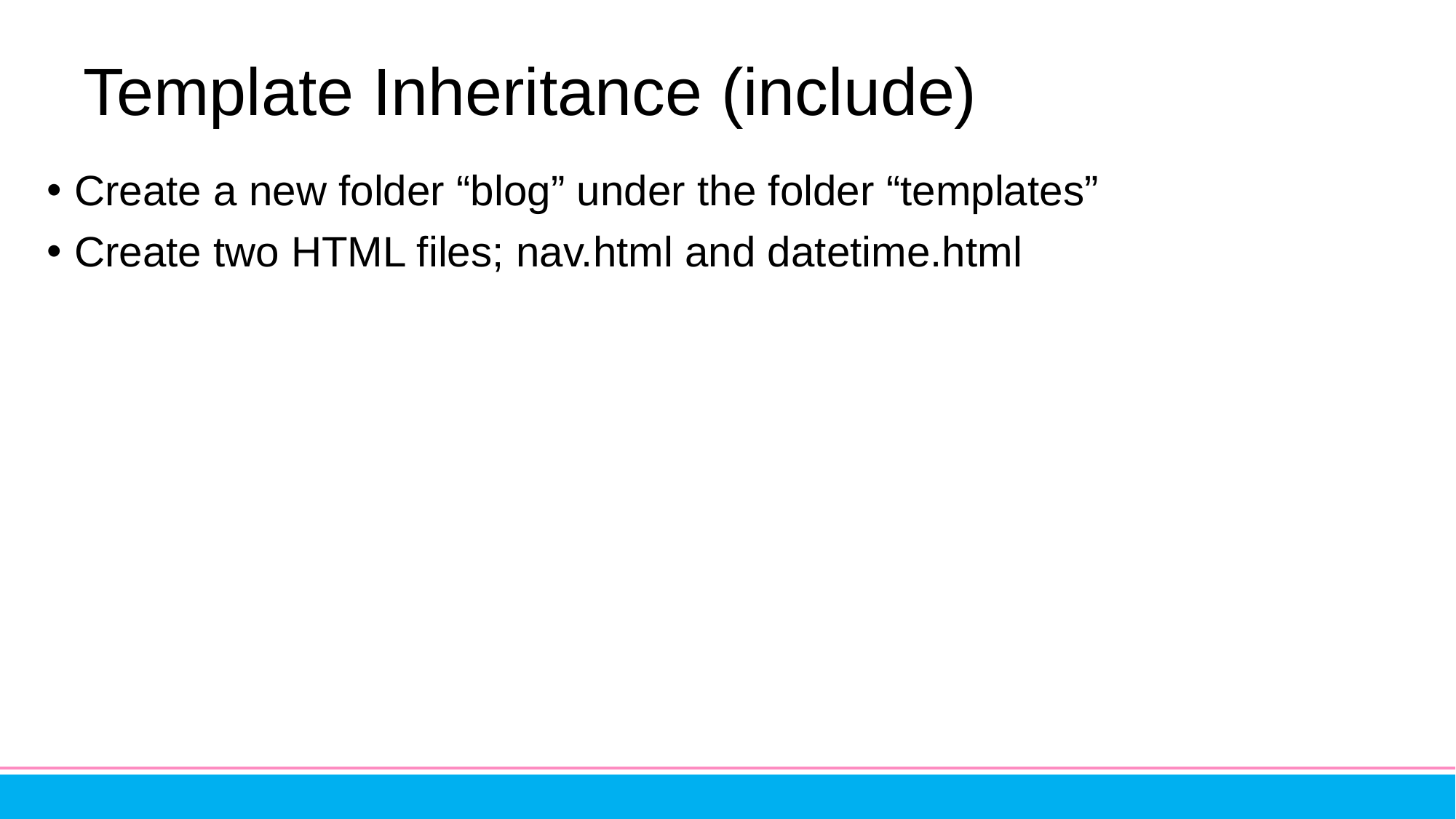

# Template Inheritance (include)
Create a new folder “blog” under the folder “templates”
Create two HTML files; nav.html and datetime.html